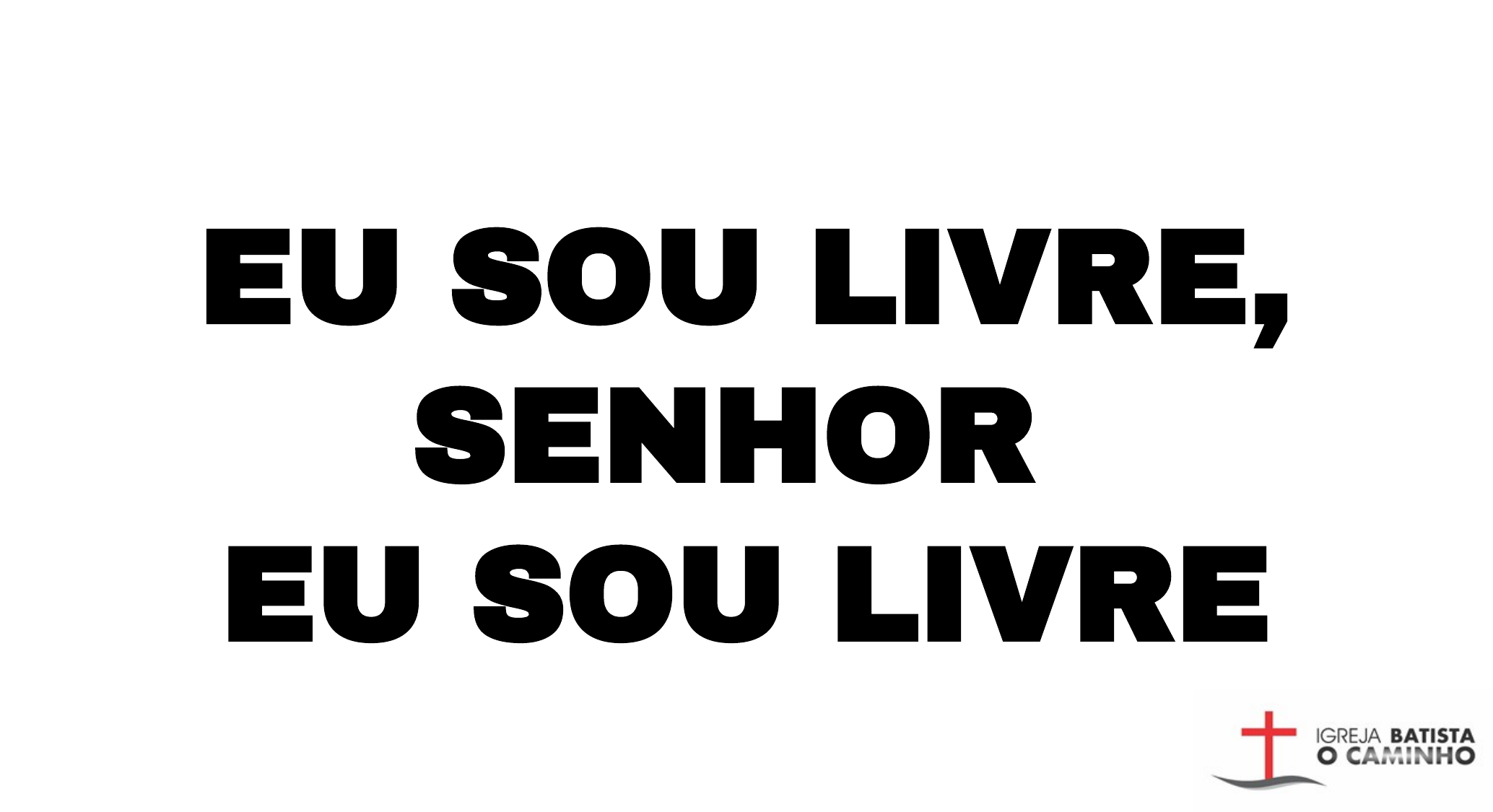

EU SOU LIVRE, SENHOR
EU SOU LIVRE